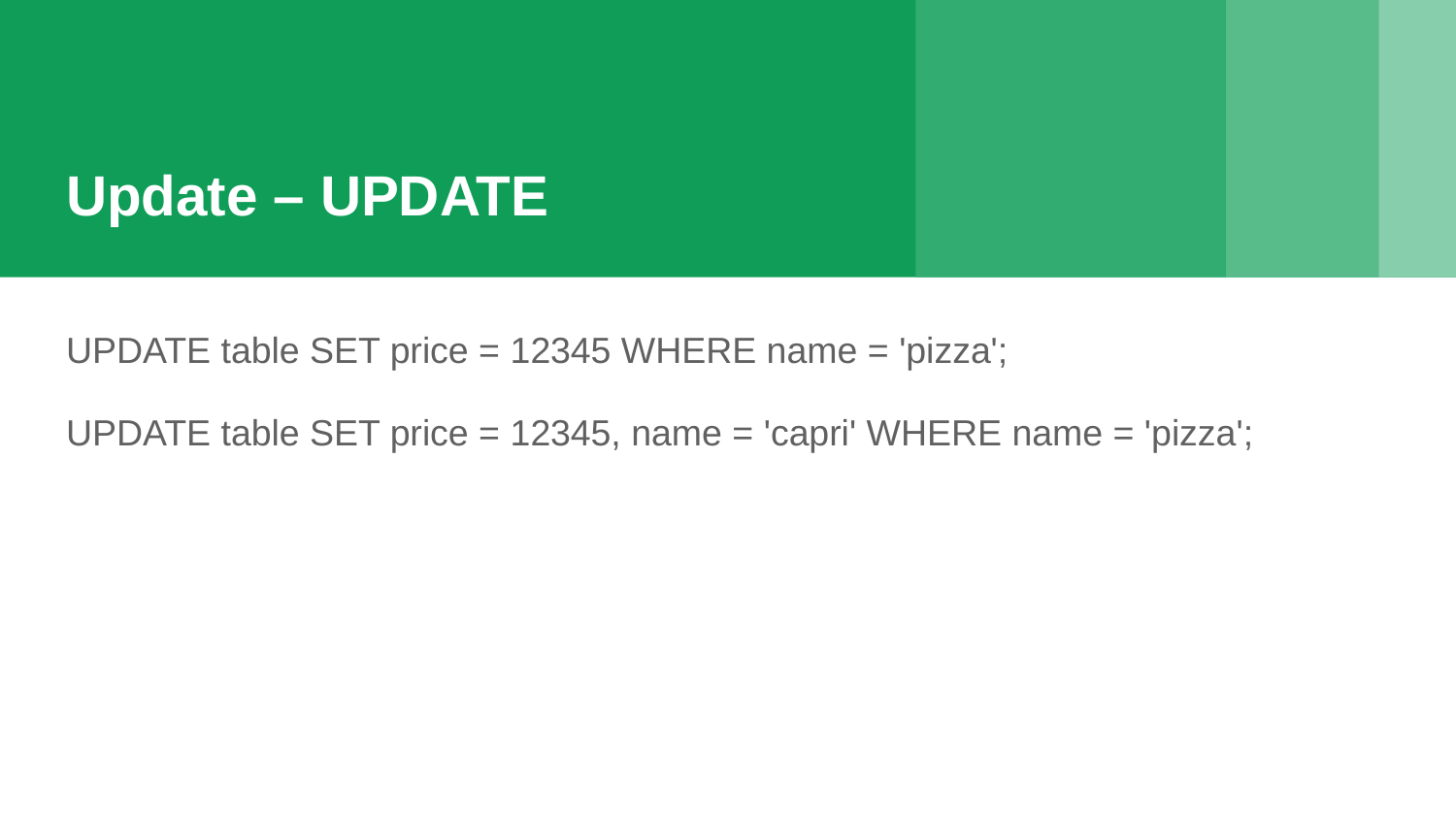

# Update – UPDATE
UPDATE table SET price = 12345 WHERE name = 'pizza';
UPDATE table SET price = 12345, name = 'capri' WHERE name = 'pizza';